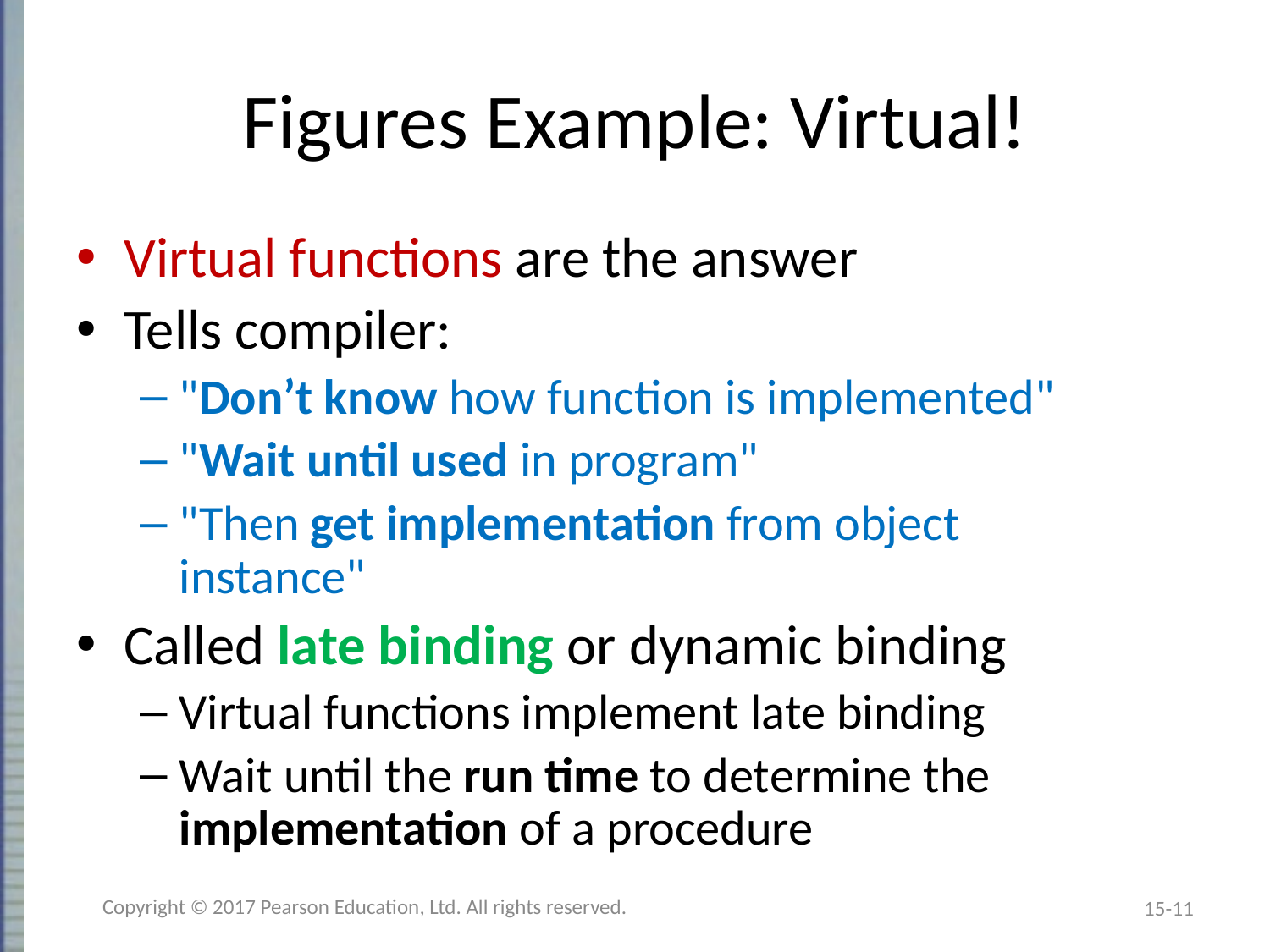

# Figures Example: Virtual!
Virtual functions are the answer
Tells compiler:
"Don’t know how function is implemented"
"Wait until used in program"
"Then get implementation from object
instance"
Called late binding or dynamic binding
Virtual functions implement late binding
Wait until the run time to determine the implementation of a procedure
Copyright © 2017 Pearson Education, Ltd. All rights reserved.
15-11